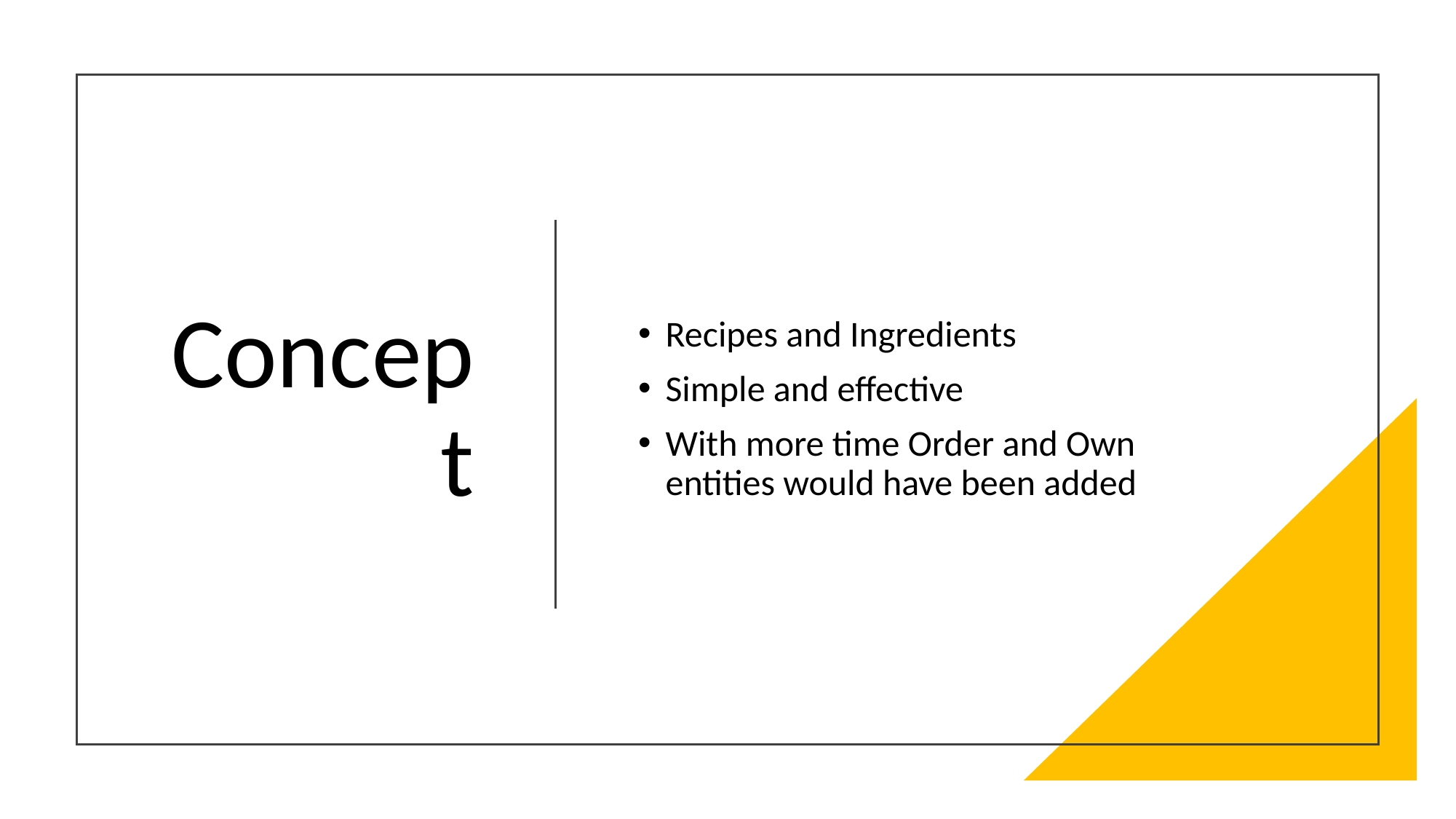

# Concept
Recipes and Ingredients
Simple and effective
With more time Order and Own entities would have been added